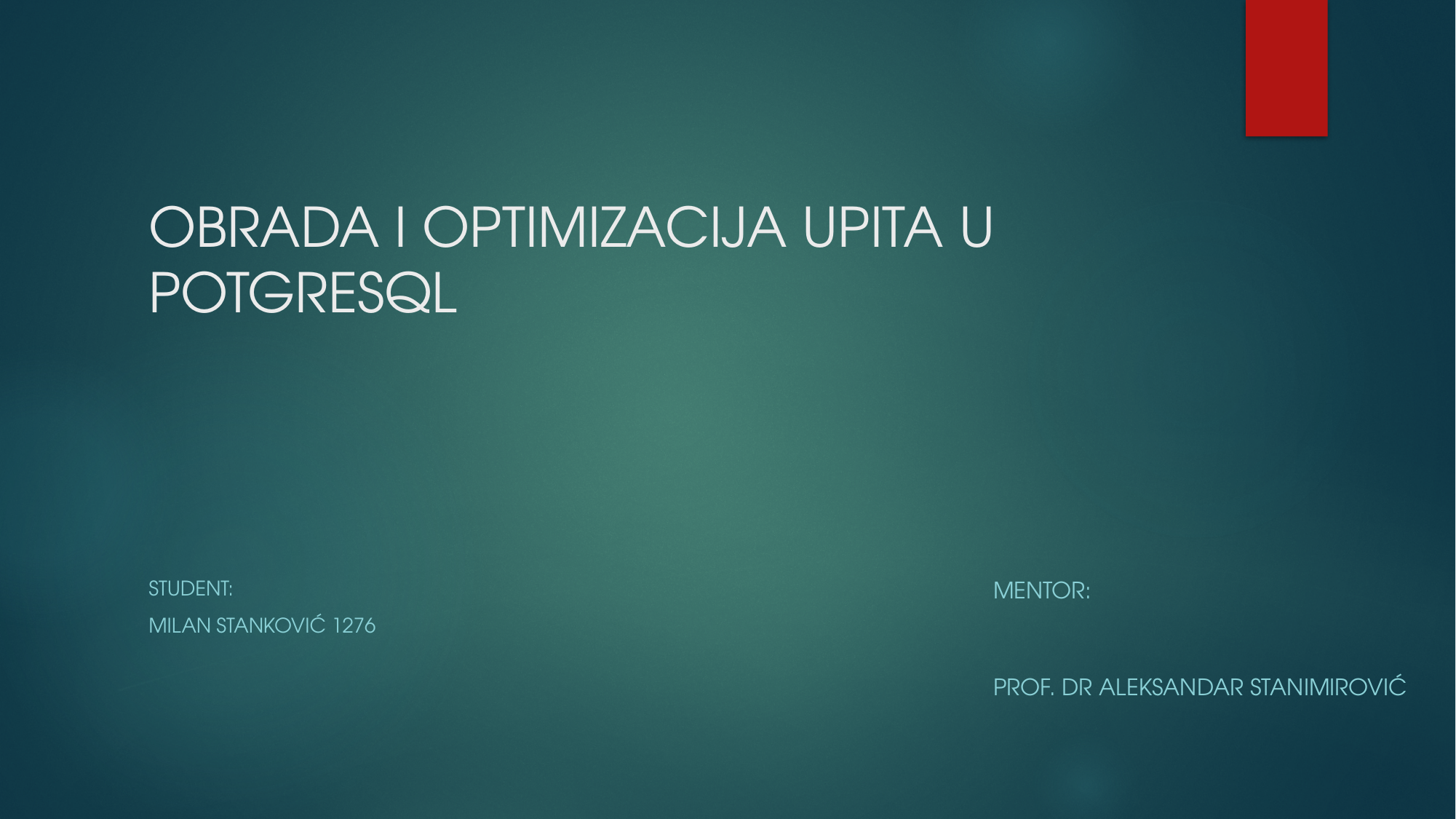

# OBRADA I OPTIMIZACIJA UPITA U POTGRESQL
Student:
Milan Stanković 1276
Mentor:
Prof. dr Aleksandar Stanimirović